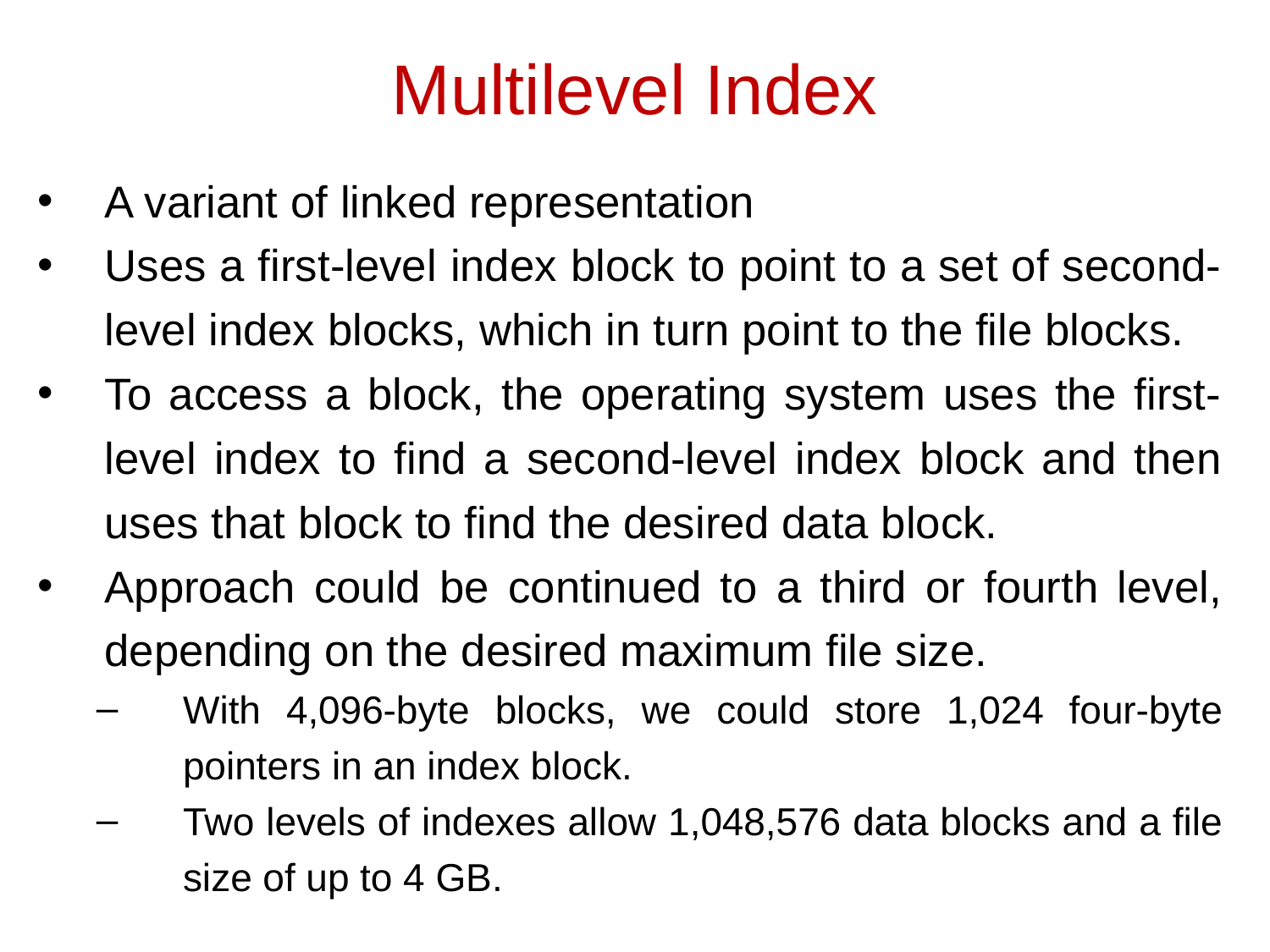

Multilevel Index
A variant of linked representation
Uses a first-level index block to point to a set of second-level index blocks, which in turn point to the file blocks.
To access a block, the operating system uses the first-level index to find a second-level index block and then uses that block to find the desired data block.
Approach could be continued to a third or fourth level, depending on the desired maximum file size.
With 4,096-byte blocks, we could store 1,024 four-byte pointers in an index block.
Two levels of indexes allow 1,048,576 data blocks and a file size of up to 4 GB.